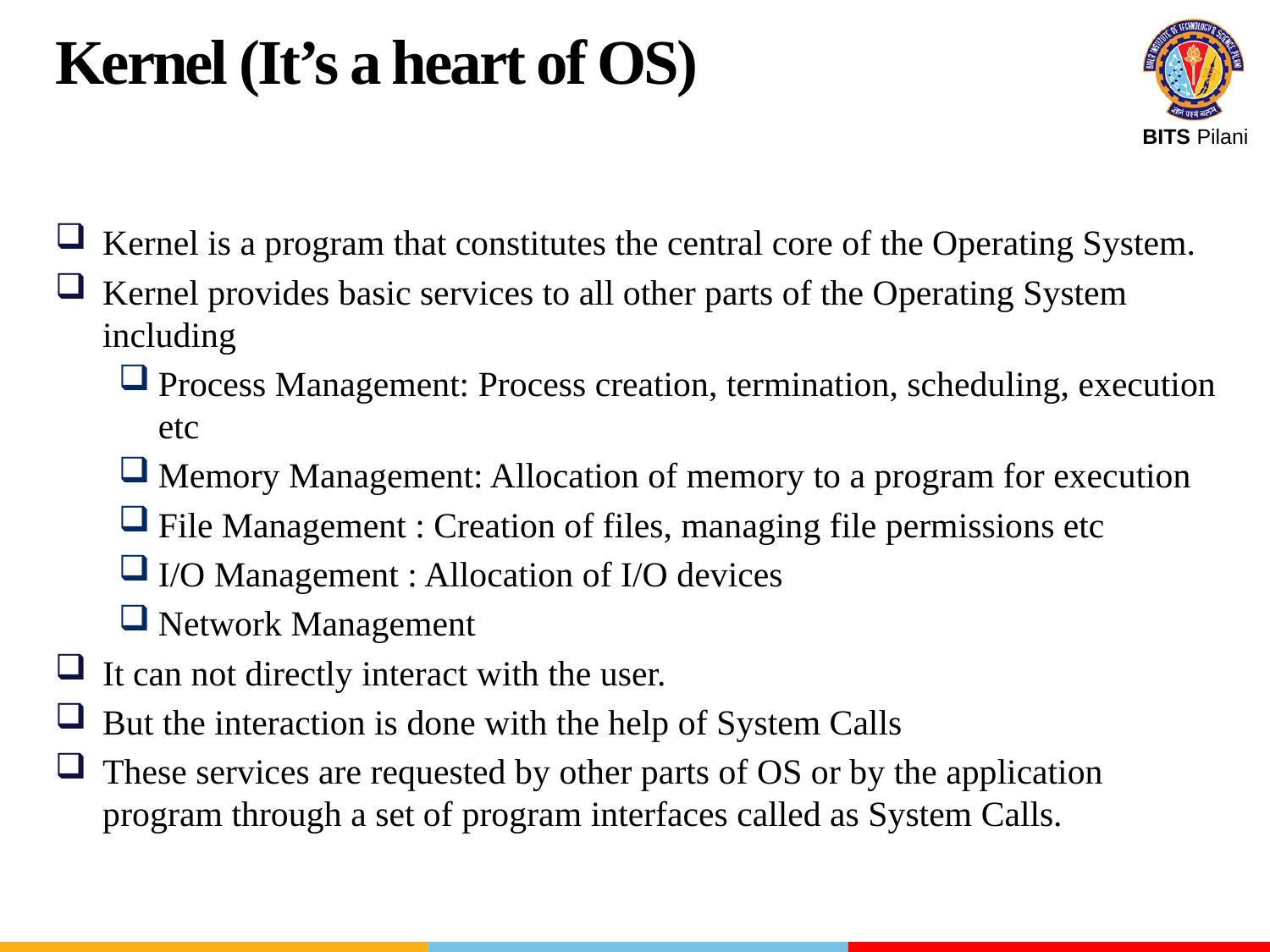

Kernel (It’s a heart of OS)
Kernel is a program that constitutes the central core of the Operating System.
Kernel provides basic services to all other parts of the Operating System including
Process Management: Process creation, termination, scheduling, execution etc
Memory Management: Allocation of memory to a program for execution
File Management : Creation of files, managing file permissions etc
I/O Management : Allocation of I/O devices
Network Management
It can not directly interact with the user.
But the interaction is done with the help of System Calls
These services are requested by other parts of OS or by the application program through a set of program interfaces called as System Calls.